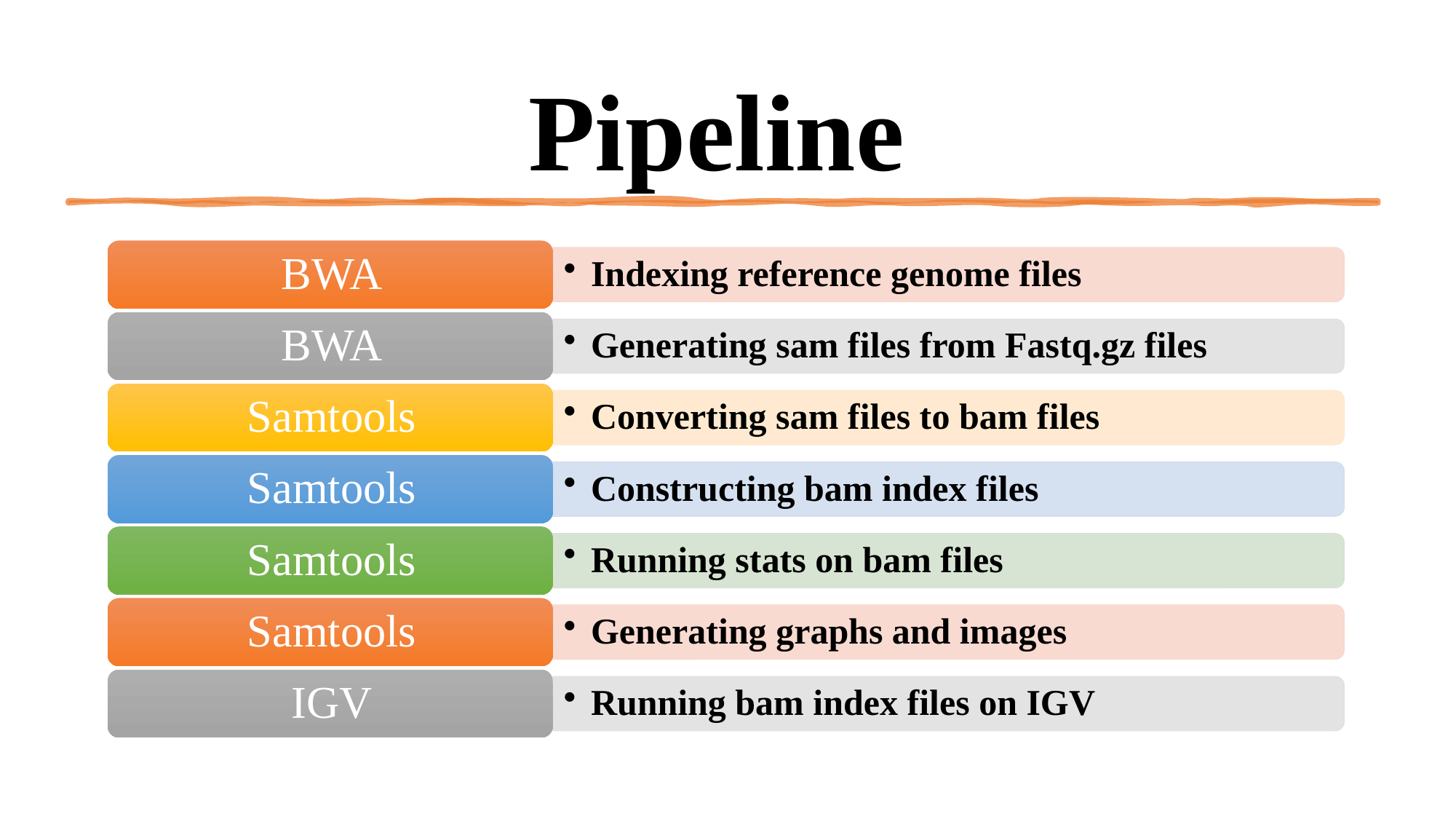

# Pipeline

Indexing reference genome files
BWA
Generating sam files from Fastq.gz files
BWA
Converting sam files to bam files
Samtools
Constructing bam index files
Samtools
Running stats on bam files
Samtools
Generating graphs and images
Samtools
Running bam index files on IGV
IGV